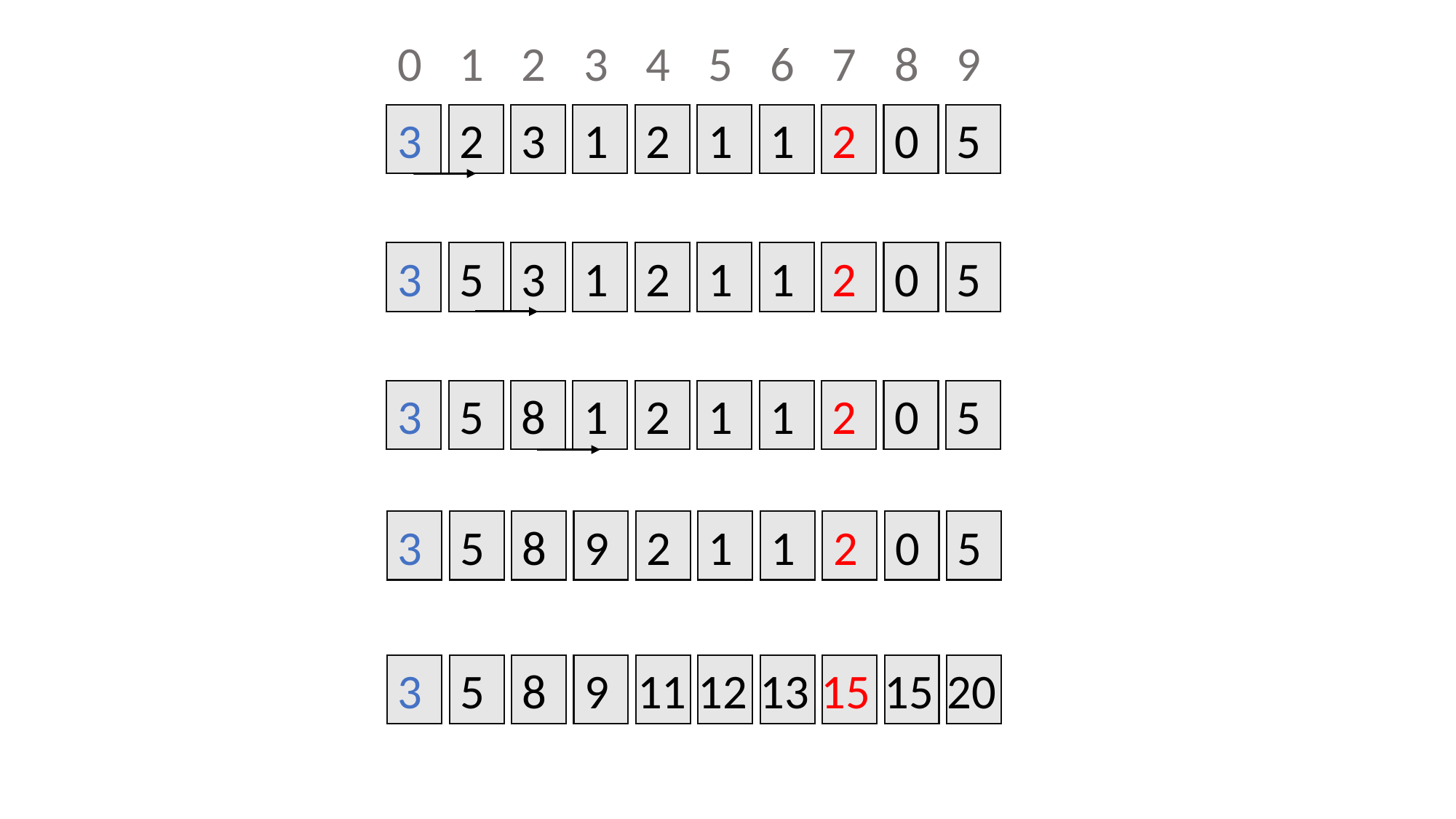

0
1
2
3
4
5
6
7
8
9

3

2

3

1

2

1

1

2

0

5

3

5

3

1

2

1

1

2

0

5

3

5

8

1

2

1

1

2

0

5

3

5

8

9

2

1

1

2

0

5

3

5

8

9
11

12

13

15

15

20